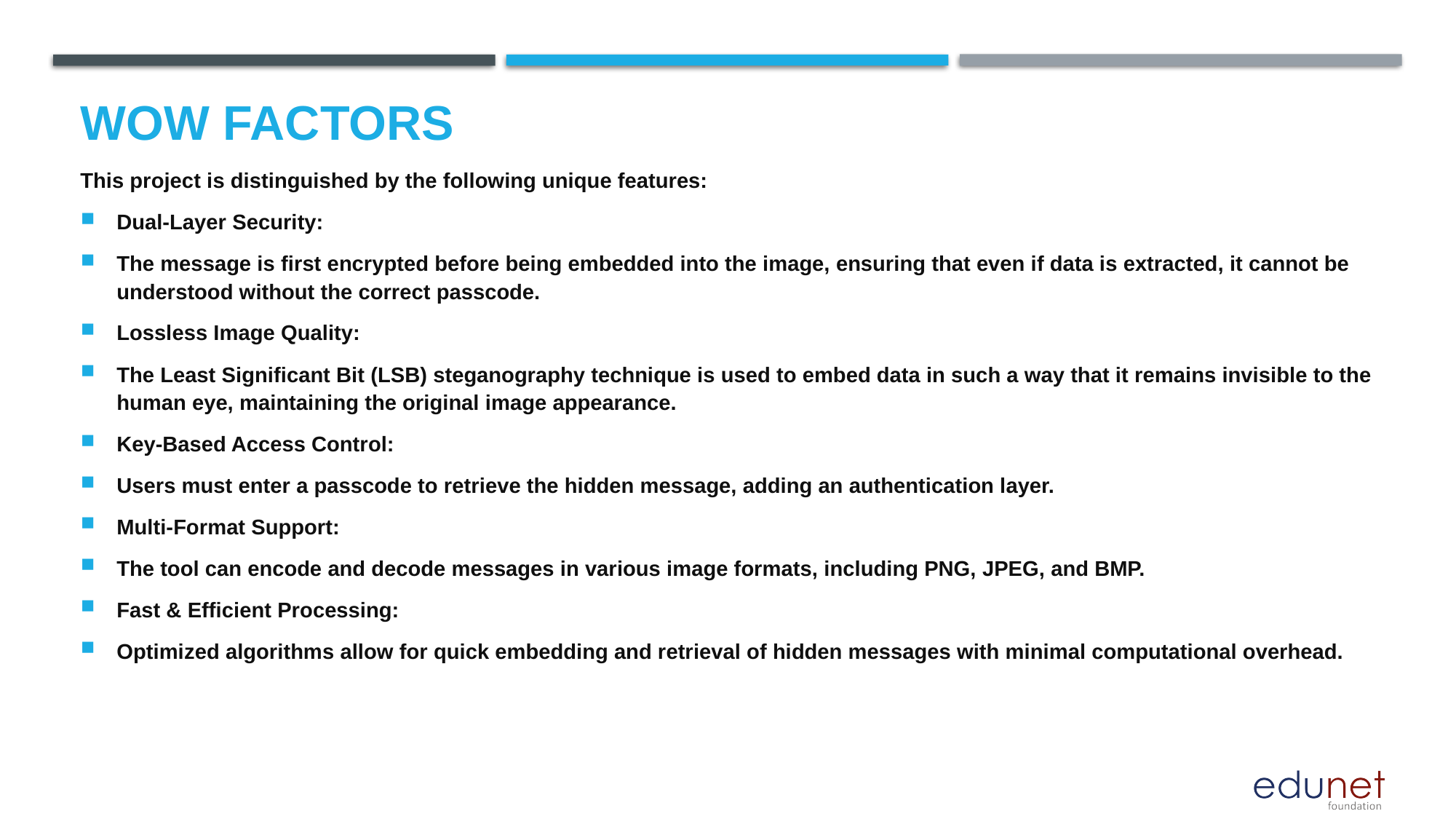

# Wow factors
This project is distinguished by the following unique features:
Dual-Layer Security:
The message is first encrypted before being embedded into the image, ensuring that even if data is extracted, it cannot be understood without the correct passcode.
Lossless Image Quality:
The Least Significant Bit (LSB) steganography technique is used to embed data in such a way that it remains invisible to the human eye, maintaining the original image appearance.
Key-Based Access Control:
Users must enter a passcode to retrieve the hidden message, adding an authentication layer.
Multi-Format Support:
The tool can encode and decode messages in various image formats, including PNG, JPEG, and BMP.
Fast & Efficient Processing:
Optimized algorithms allow for quick embedding and retrieval of hidden messages with minimal computational overhead.